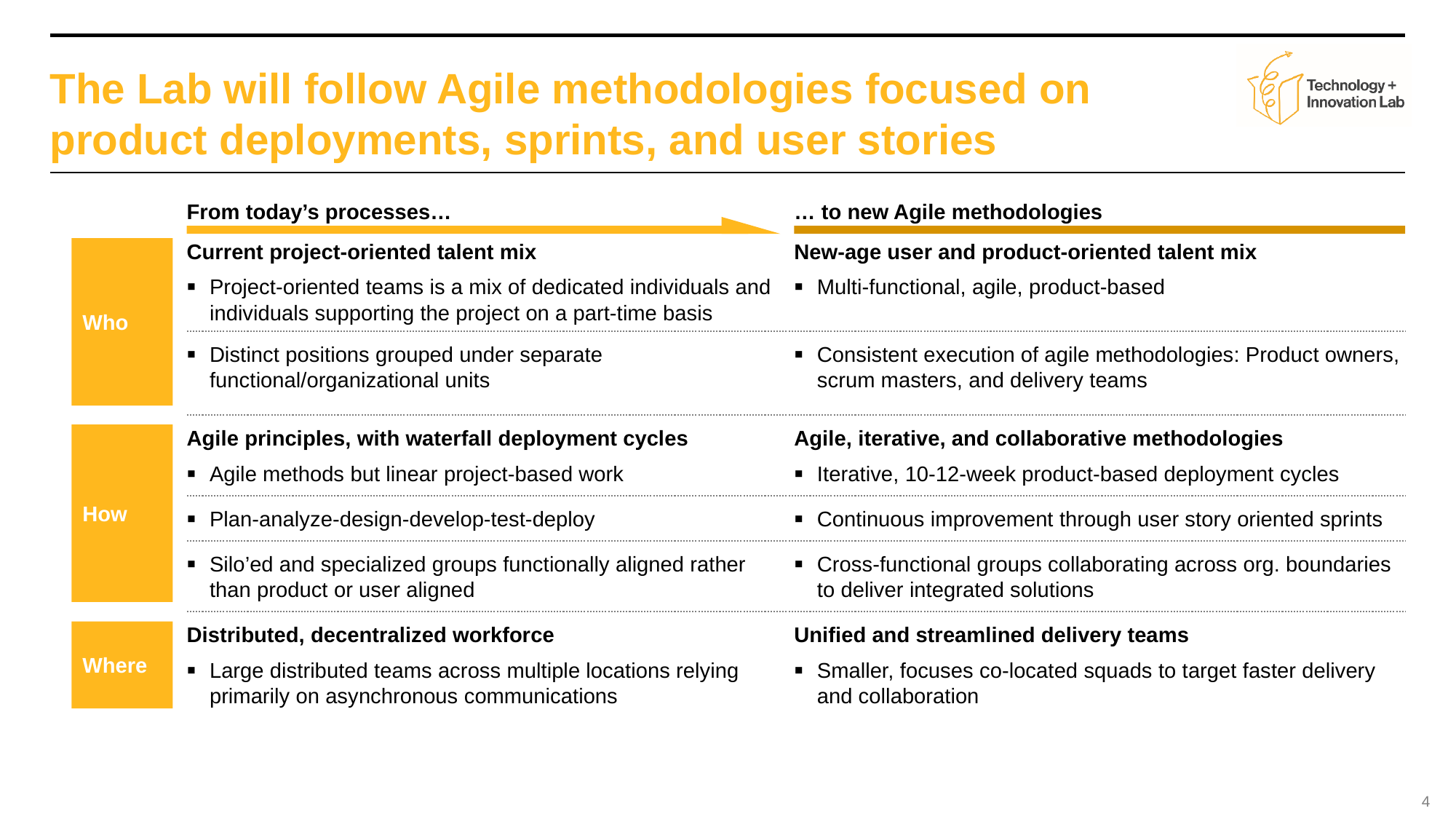

# The Lab will follow Agile methodologies focused on product deployments, sprints, and user stories
From today’s processes…
… to new Agile methodologies

Current project-oriented talent mix
New-age user and product-oriented talent mix
Who
Project-oriented teams is a mix of dedicated individuals and individuals supporting the project on a part-time basis
Multi-functional, agile, product-based
Distinct positions grouped under separate functional/organizational units
Consistent execution of agile methodologies: Product owners, scrum masters, and delivery teams
How
Agile principles, with waterfall deployment cycles
Agile, iterative, and collaborative methodologies
Silo’ed and specialized groups functionally aligned rather than product or user aligned
Cross-functional groups collaborating across org. boundaries to deliver integrated solutions
Agile methods but linear project-based work
Iterative, 10-12-week product-based deployment cycles
Plan-analyze-design-develop-test-deploy
Continuous improvement through user story oriented sprints
Where
Distributed, decentralized workforce
Unified and streamlined delivery teams
Large distributed teams across multiple locations relying primarily on asynchronous communications
Smaller, focuses co-located squads to target faster delivery and collaboration